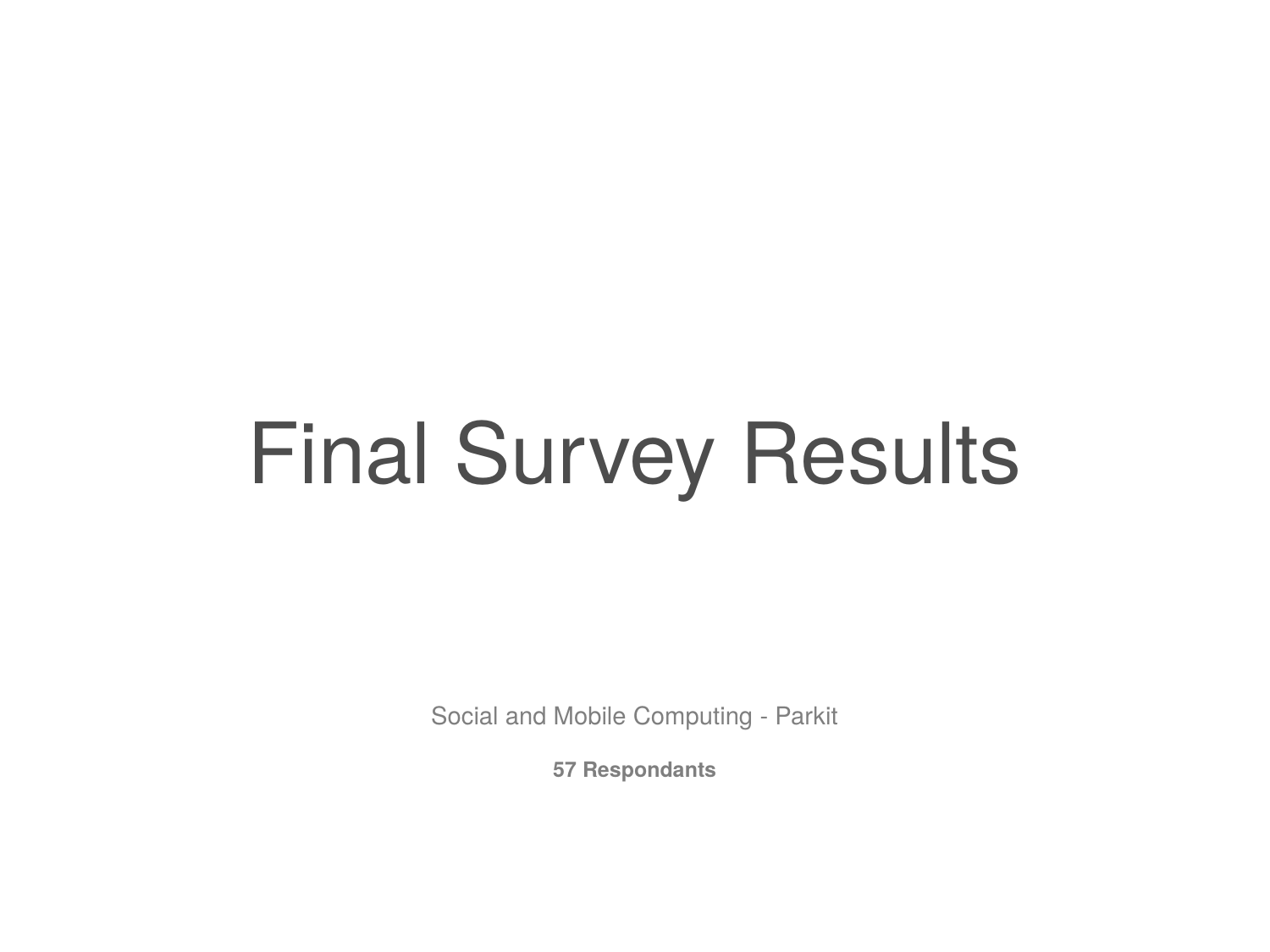

Final Survey Results
Social and Mobile Computing - Parkit
57 Respondants